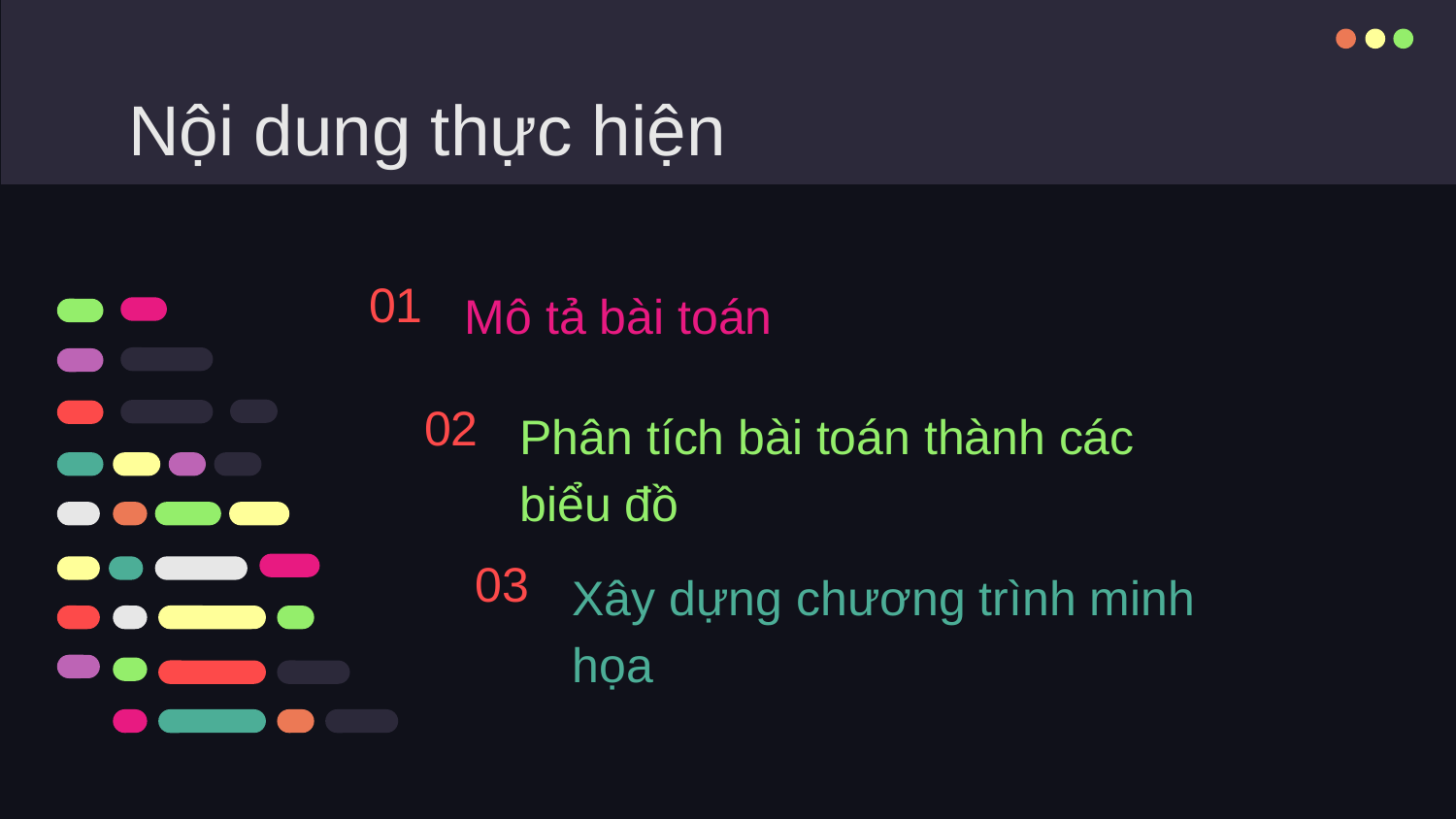

# Nội dung thực hiện
01
Mô tả bài toán

02
Phân tích bài toán thành các biểu đồ
03
Xây dựng chương trình minh họa